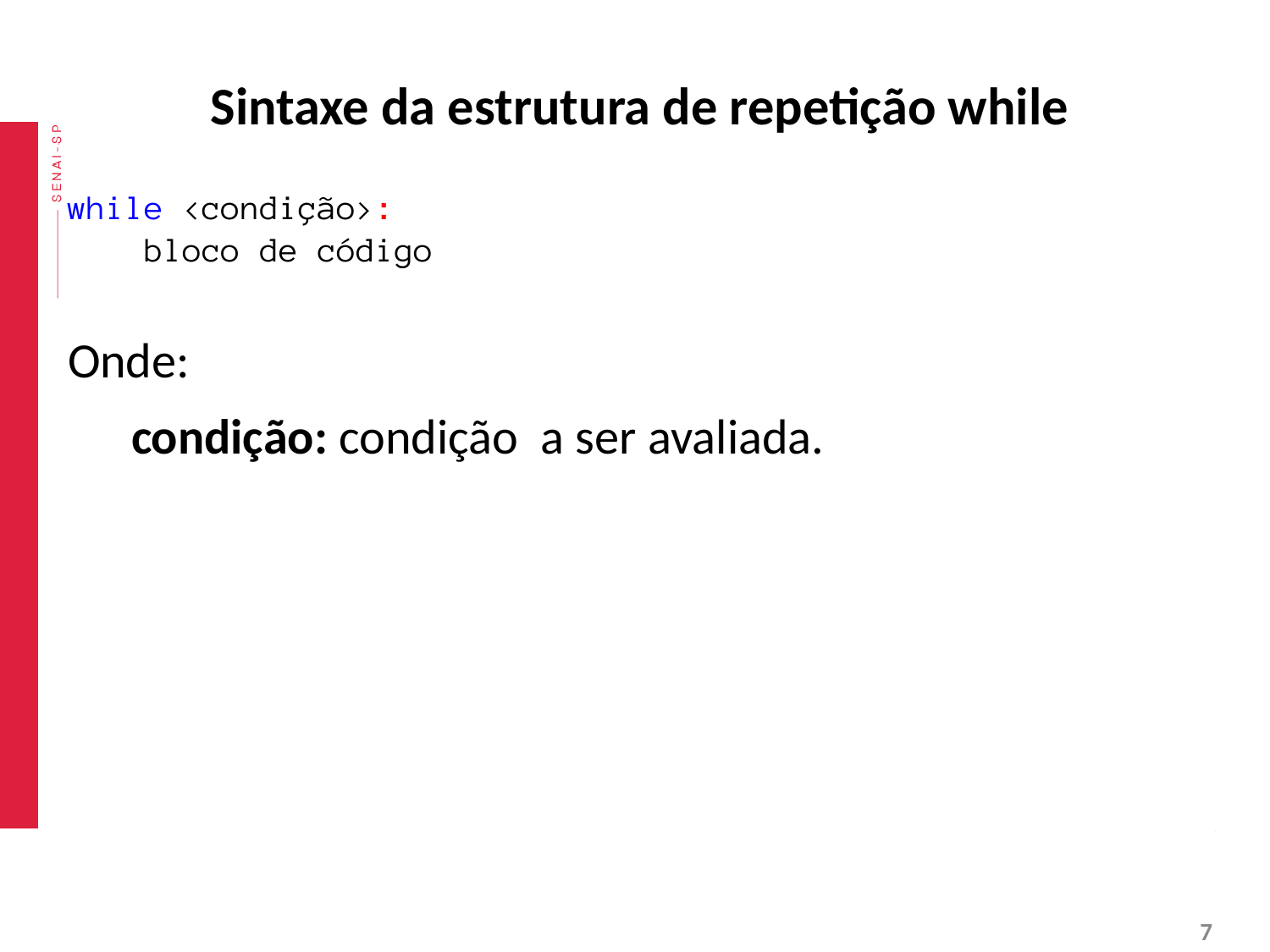

# Sintaxe da estrutura de repetição while
while <condição>:
    bloco de código

Onde:
condição: condição  a ser avaliada.

7